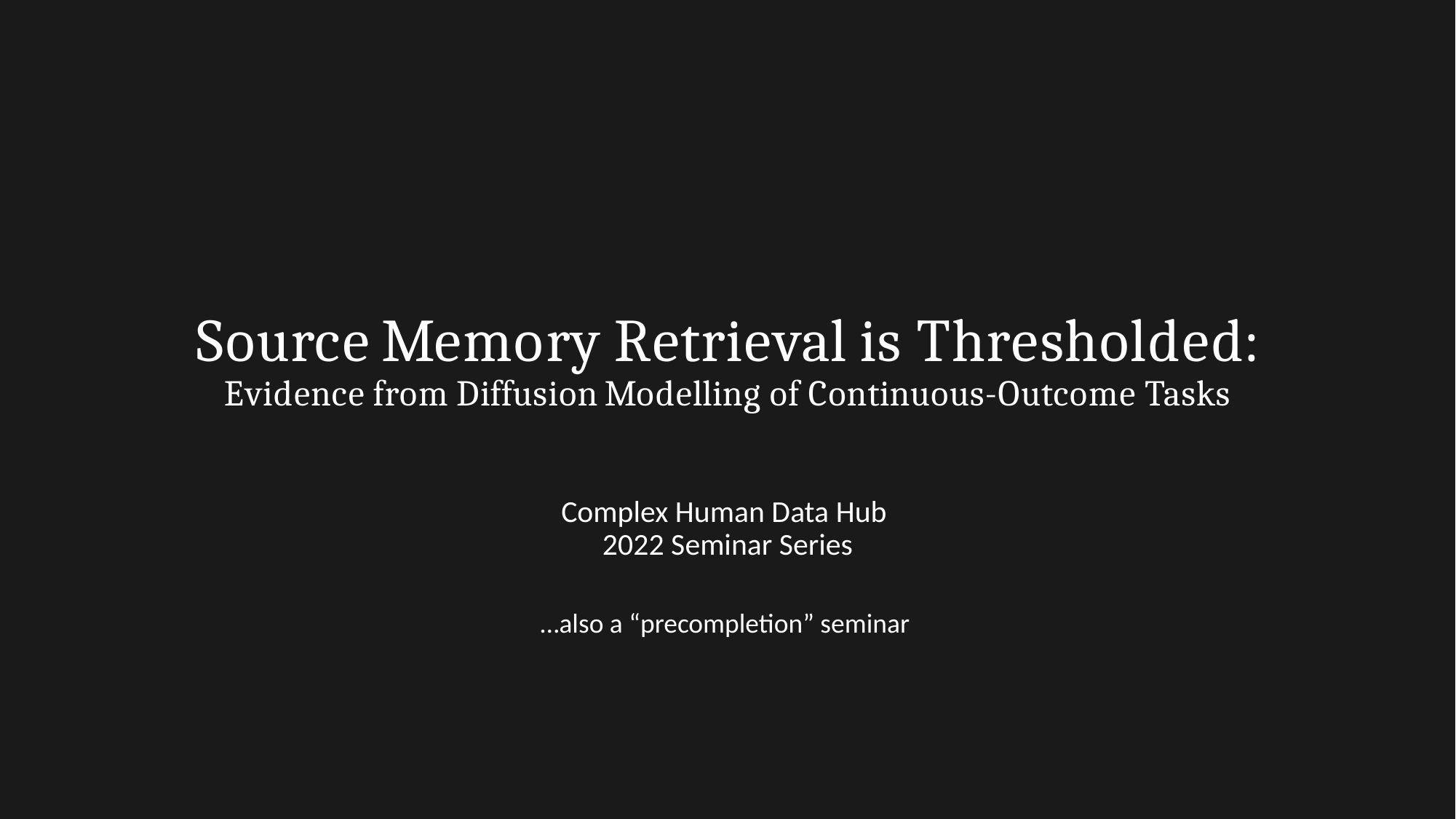

# Source Memory Retrieval is Thresholded: Evidence from Diffusion Modelling of Continuous-Outcome Tasks
Complex Human Data Hub
2022 Seminar Series
…also a “precompletion” seminar